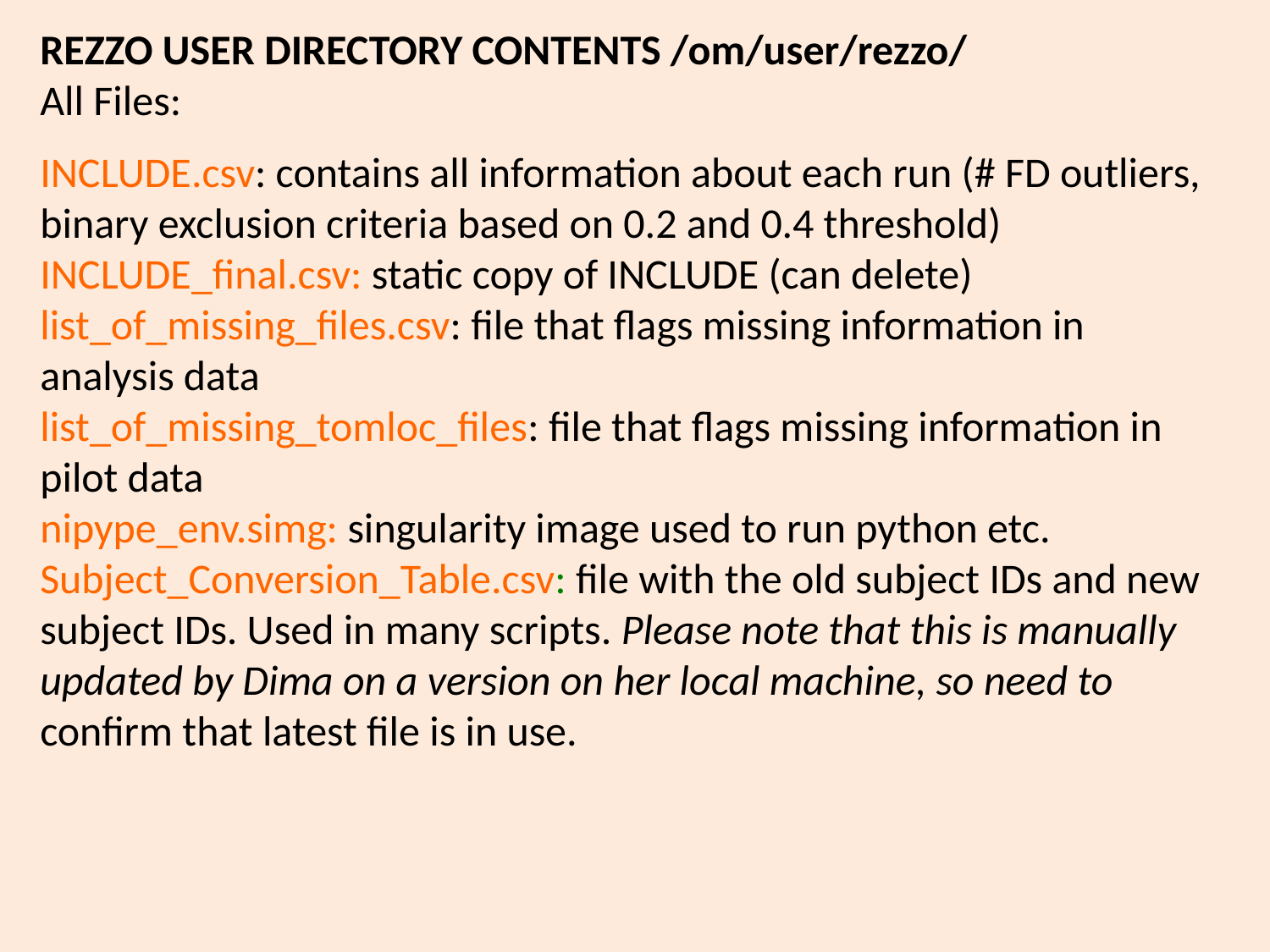

REZZO USER DIRECTORY CONTENTS /om/user/rezzo/
All Files:

INCLUDE.csv: contains all information about each run (# FD outliers, binary exclusion criteria based on 0.2 and 0.4 threshold)
INCLUDE_final.csv: static copy of INCLUDE (can delete)
list_of_missing_files.csv: file that flags missing information in analysis data
list_of_missing_tomloc_files: file that flags missing information in pilot data
nipype_env.simg: singularity image used to run python etc.
Subject_Conversion_Table.csv: file with the old subject IDs and new subject IDs. Used in many scripts. Please note that this is manually updated by Dima on a version on her local machine, so need to confirm that latest file is in use.